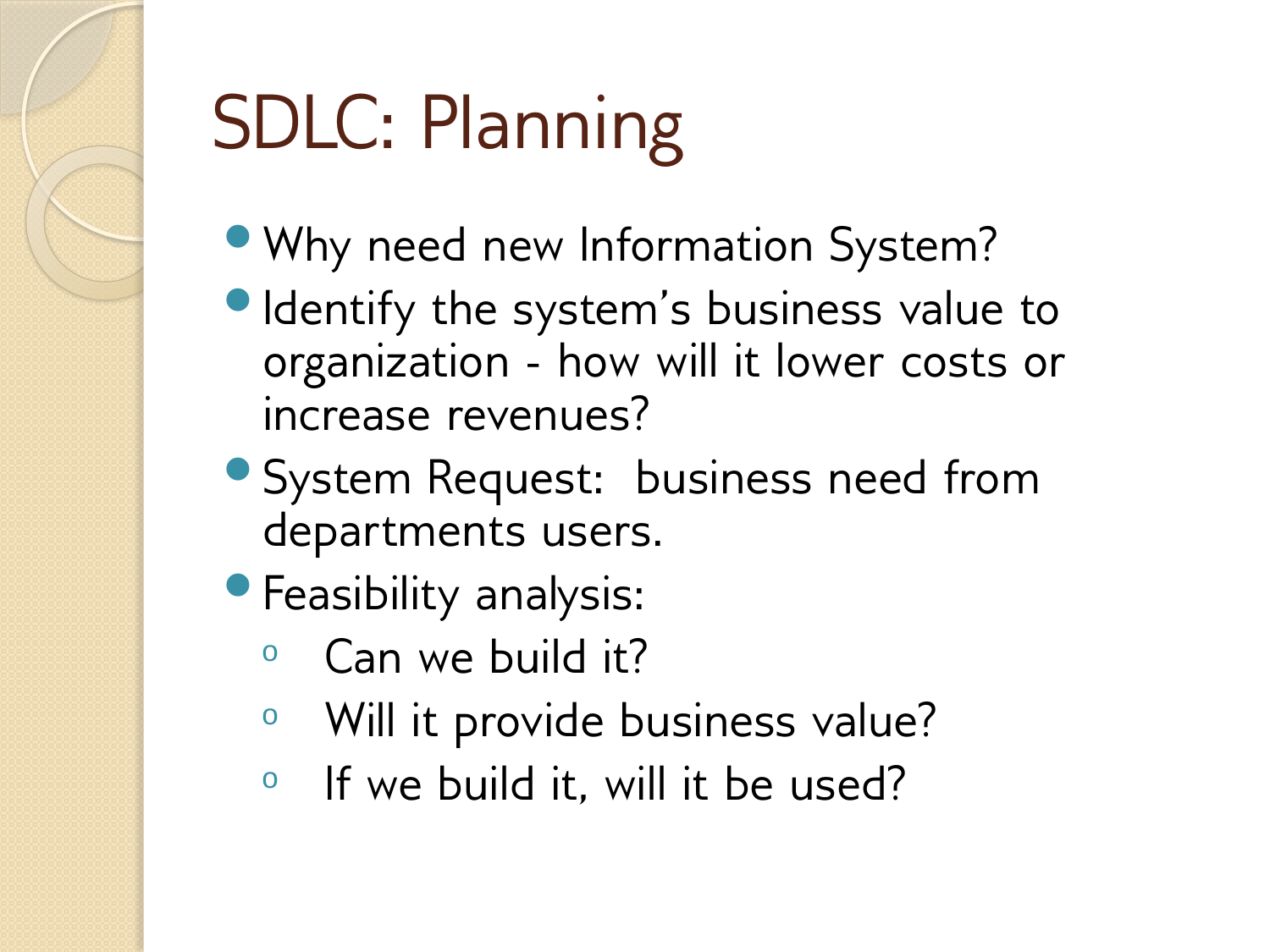

# SDLC: Planning
Why need new Information System?
Identify the system’s business value to organization - how will it lower costs or increase revenues?
System Request:  business need from departments users.
Feasibility analysis:
Can we build it?
Will it provide business value?
If we build it, will it be used?